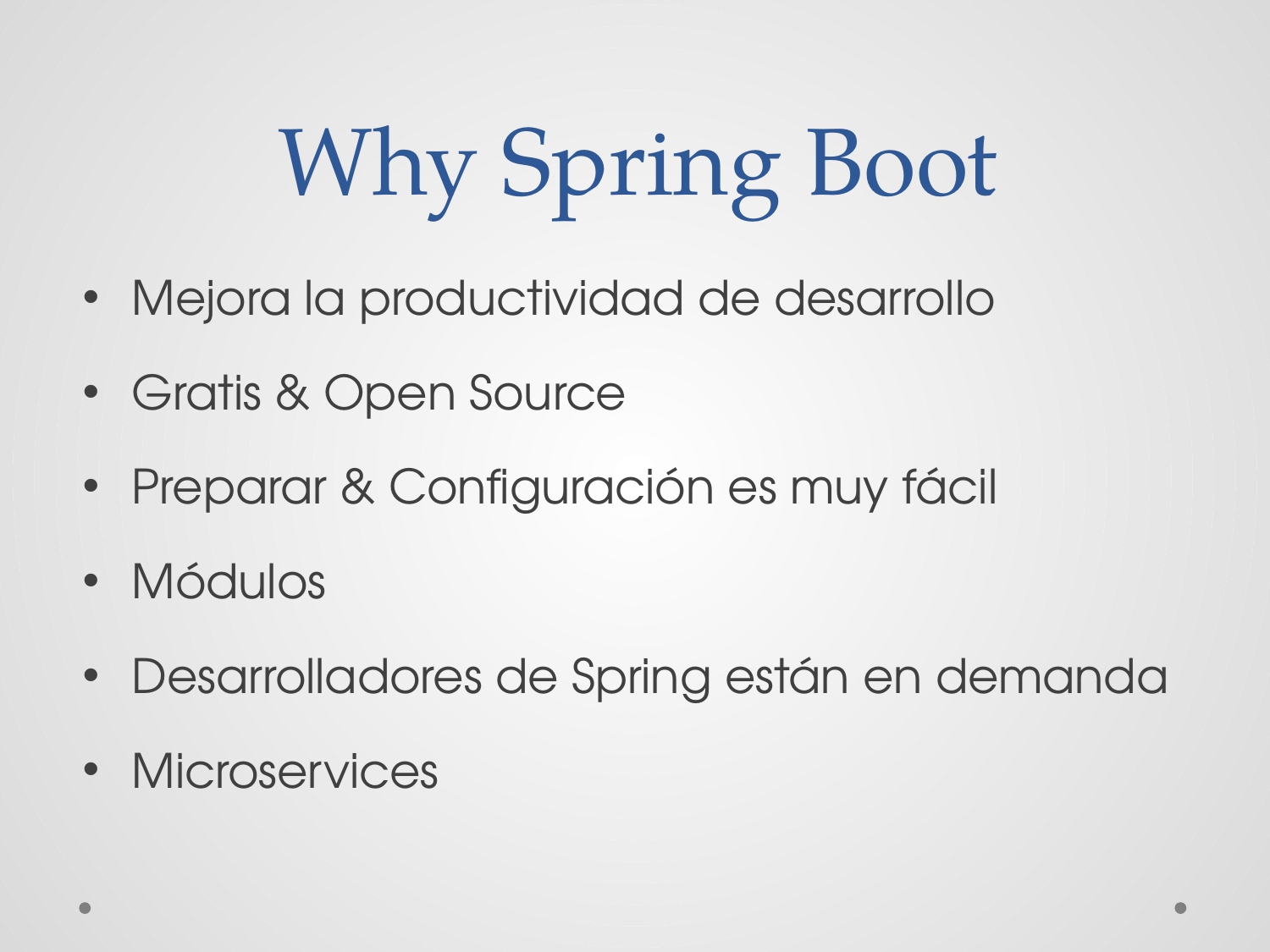

# Why Spring Boot
Mejora la productividad de desarrollo
Gratis & Open Source
Preparar & Configuración es muy fácil
Módulos
Desarrolladores de Spring están en demanda
Microservices